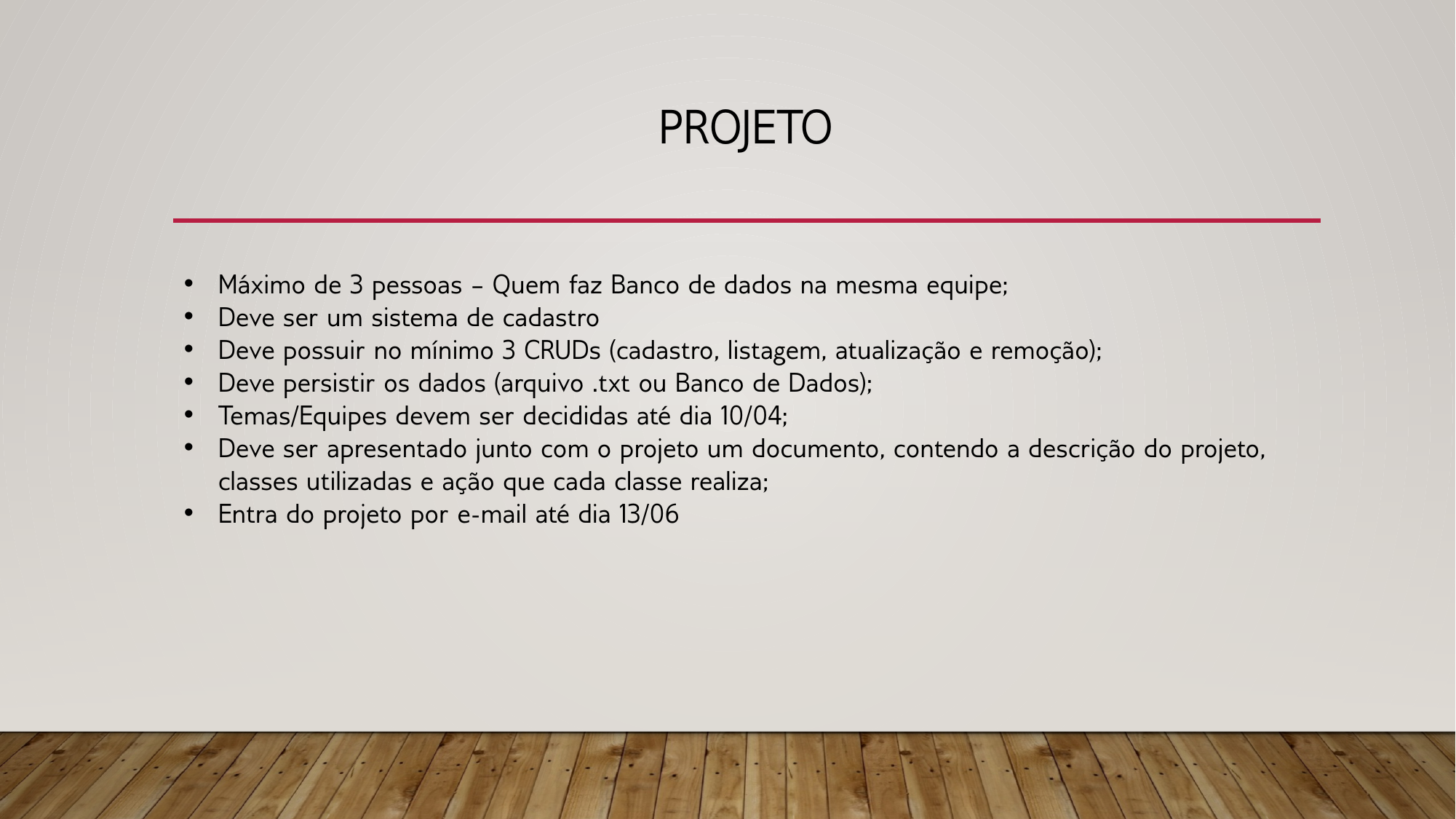

# Projeto
Máximo de 3 pessoas – Quem faz Banco de dados na mesma equipe;
Deve ser um sistema de cadastro
Deve possuir no mínimo 3 CRUDs (cadastro, listagem, atualização e remoção);
Deve persistir os dados (arquivo .txt ou Banco de Dados);
Temas/Equipes devem ser decididas até dia 10/04;
Deve ser apresentado junto com o projeto um documento, contendo a descrição do projeto, classes utilizadas e ação que cada classe realiza;
Entra do projeto por e-mail até dia 13/06